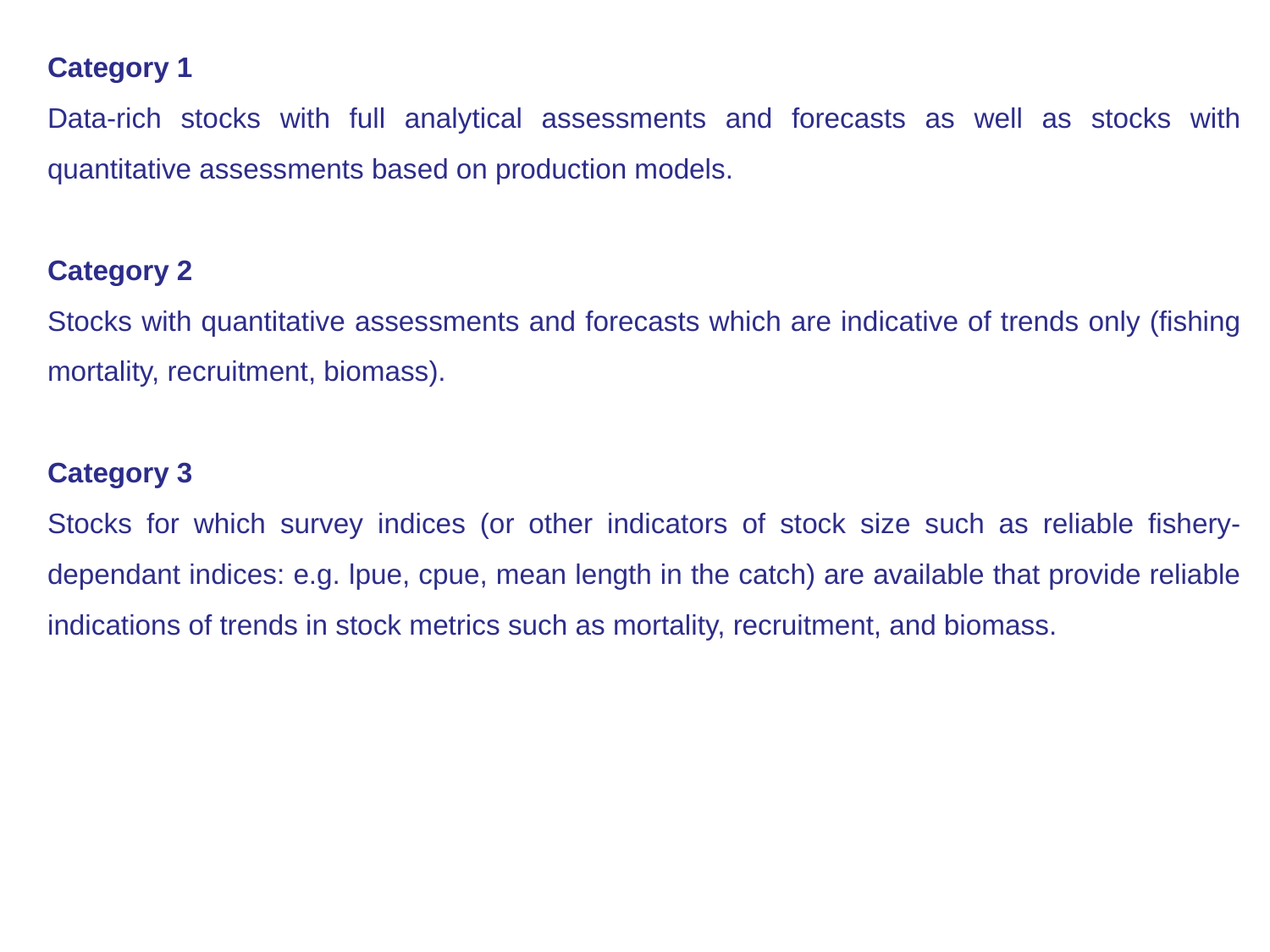

Category 1
Data-rich stocks with full analytical assessments and forecasts as well as stocks with quantitative assessments based on production models.

Category 2
Stocks with quantitative assessments and forecasts which are indicative of trends only (fishing mortality, recruitment, biomass).

Category 3
Stocks for which survey indices (or other indicators of stock size such as reliable fishery-dependant indices: e.g. lpue, cpue, mean length in the catch) are available that provide reliable indications of trends in stock metrics such as mortality, recruitment, and biomass.